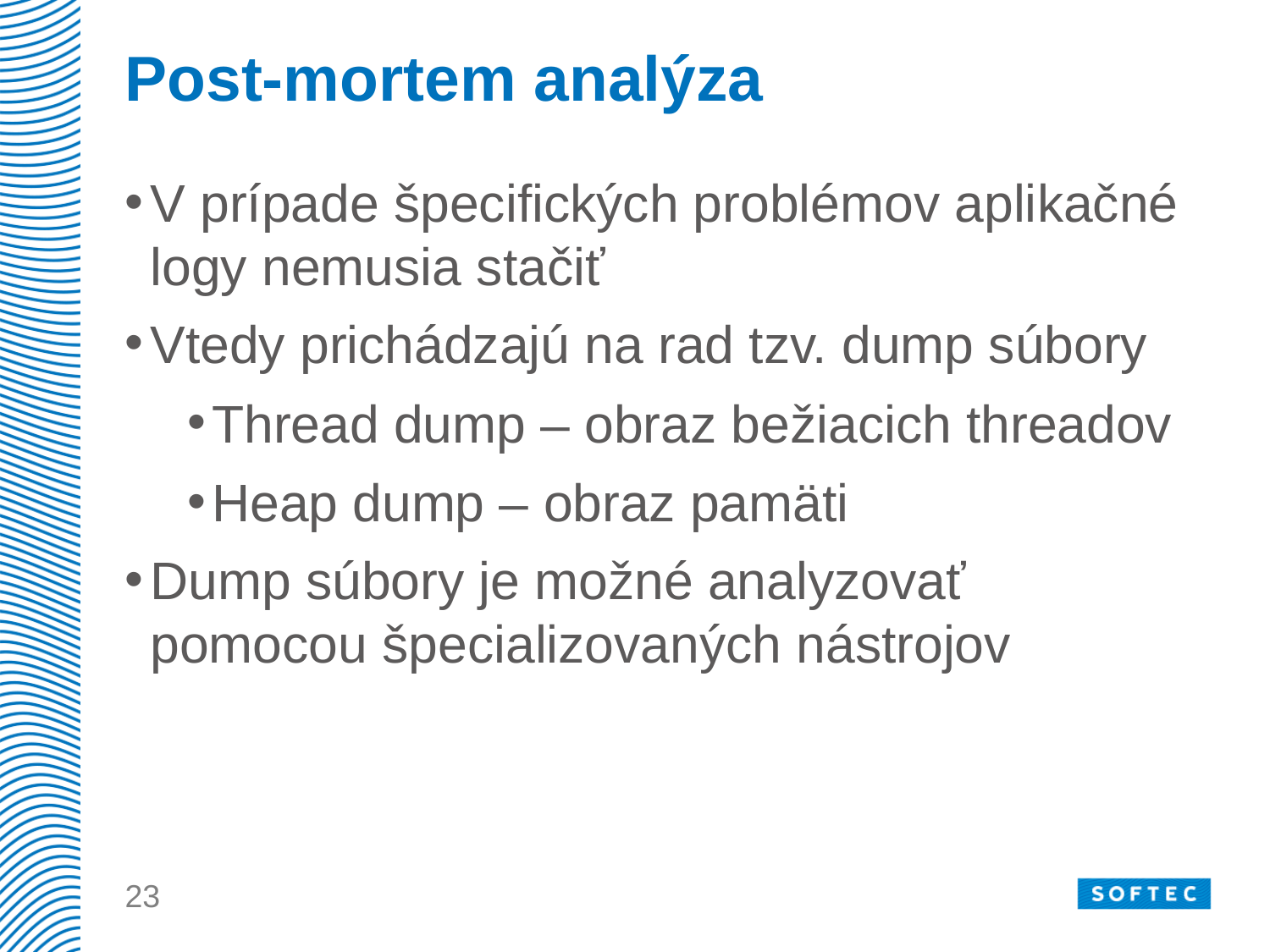

# Post-mortem analýza
V prípade špecifických problémov aplikačné logy nemusia stačiť
Vtedy prichádzajú na rad tzv. dump súbory
Thread dump – obraz bežiacich threadov
Heap dump – obraz pamäti
Dump súbory je možné analyzovať pomocou špecializovaných nástrojov